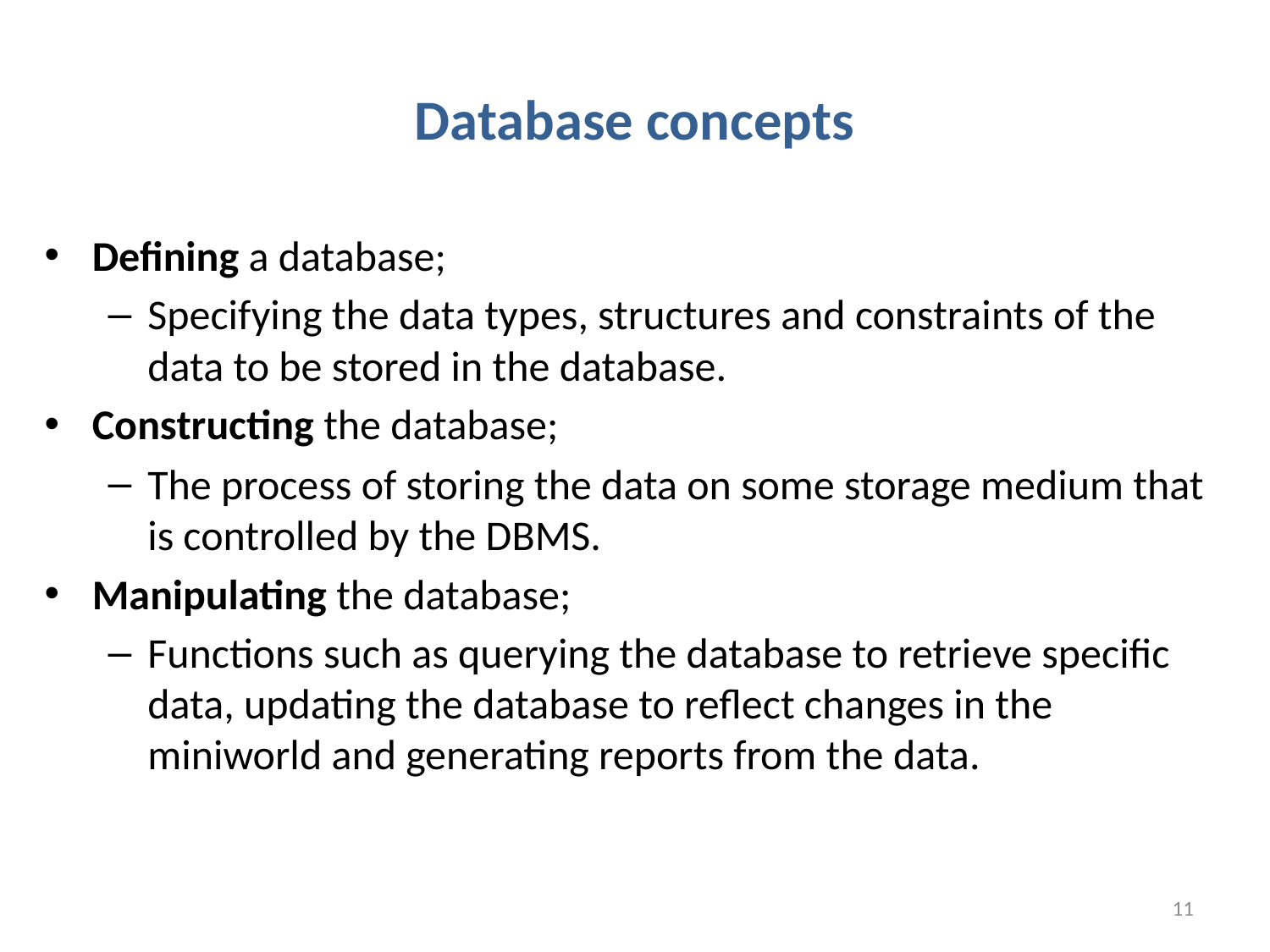

# Database concepts
Defining a database;
Specifying the data types, structures and constraints of the data to be stored in the database.
Constructing the database;
The process of storing the data on some storage medium that is controlled by the DBMS.
Manipulating the database;
Functions such as querying the database to retrieve specific data, updating the database to reflect changes in the miniworld and generating reports from the data.
11